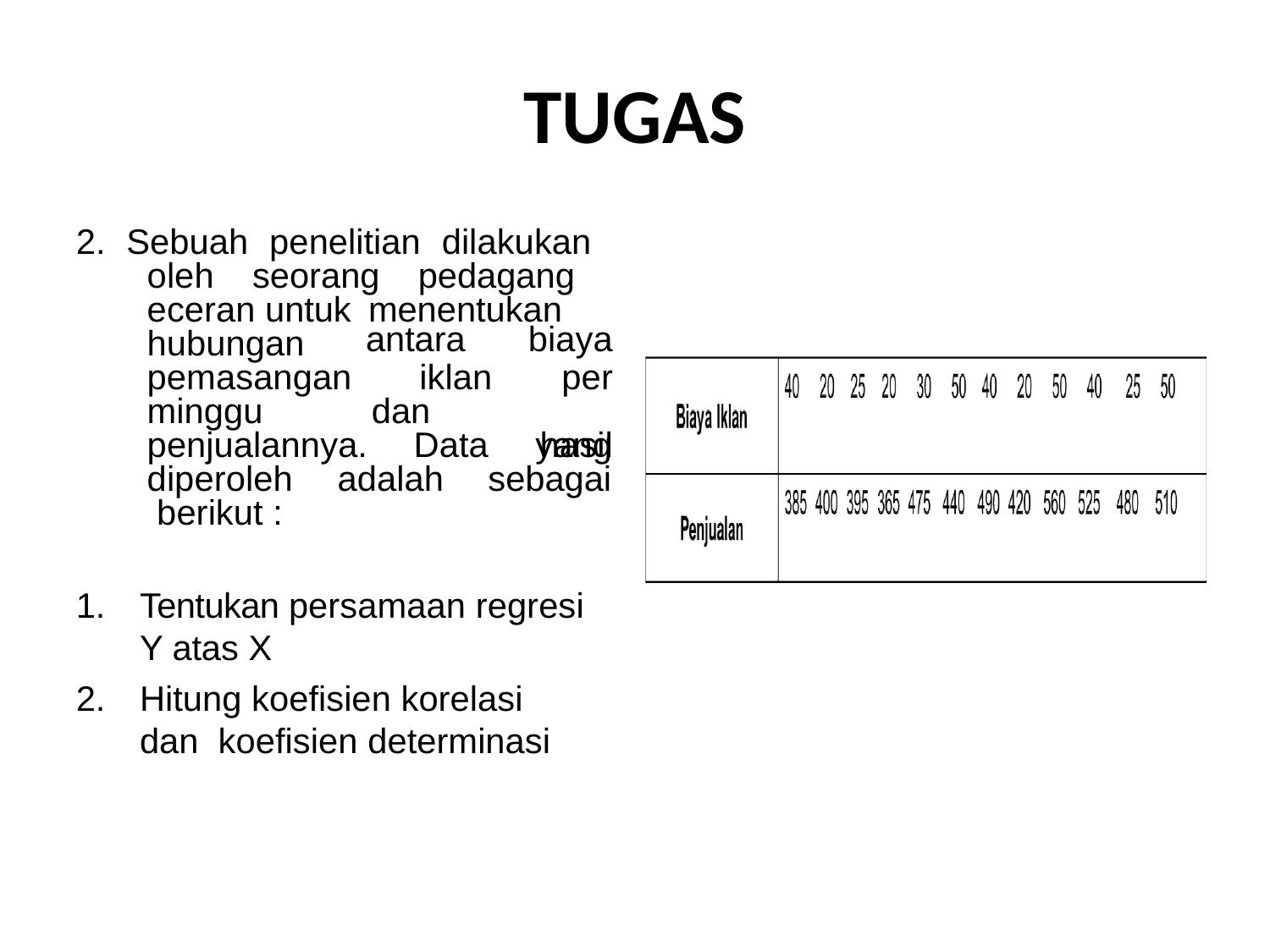

# TUGAS
2. Sebuah penelitian dilakukan  oleh seorang pedagang  eceran untuk menentukan
hubungan  pemasangan
antara
iklan
biaya
per  hasil

minggu
dan
penjualannya.
Data
yang
diperoleh  berikut :
adalah
sebagai
Tentukan persamaan regresi
Y atas X
Hitung koefisien korelasi dan  koefisien determinasi